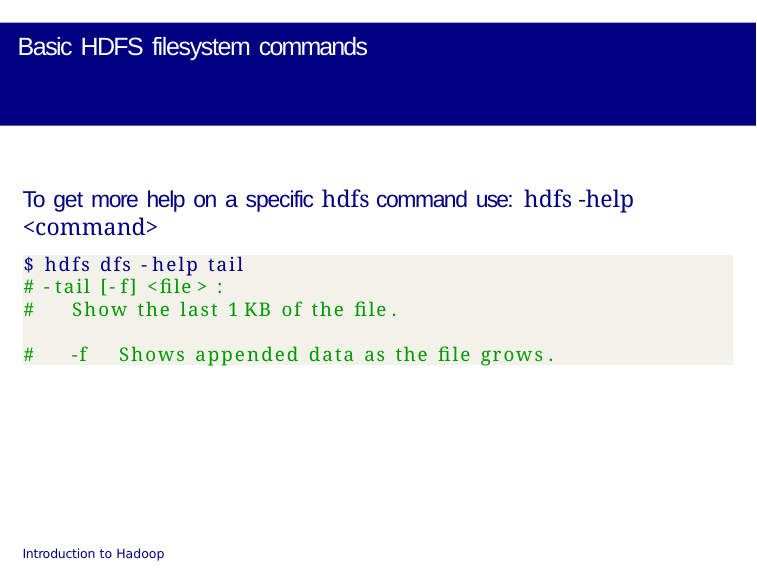

# Basic HDFS filesystem commands
To get more help on a specific hdfs command use: hdfs -help
<command>
$  hdfs  dfs  - help  tail
# - tail  [- f]  <file > :
#	Show  the  last  1 KB  of  the  file .

#	-f	Shows  appended  data  as  the  file  grows .
Introduction to Hadoop